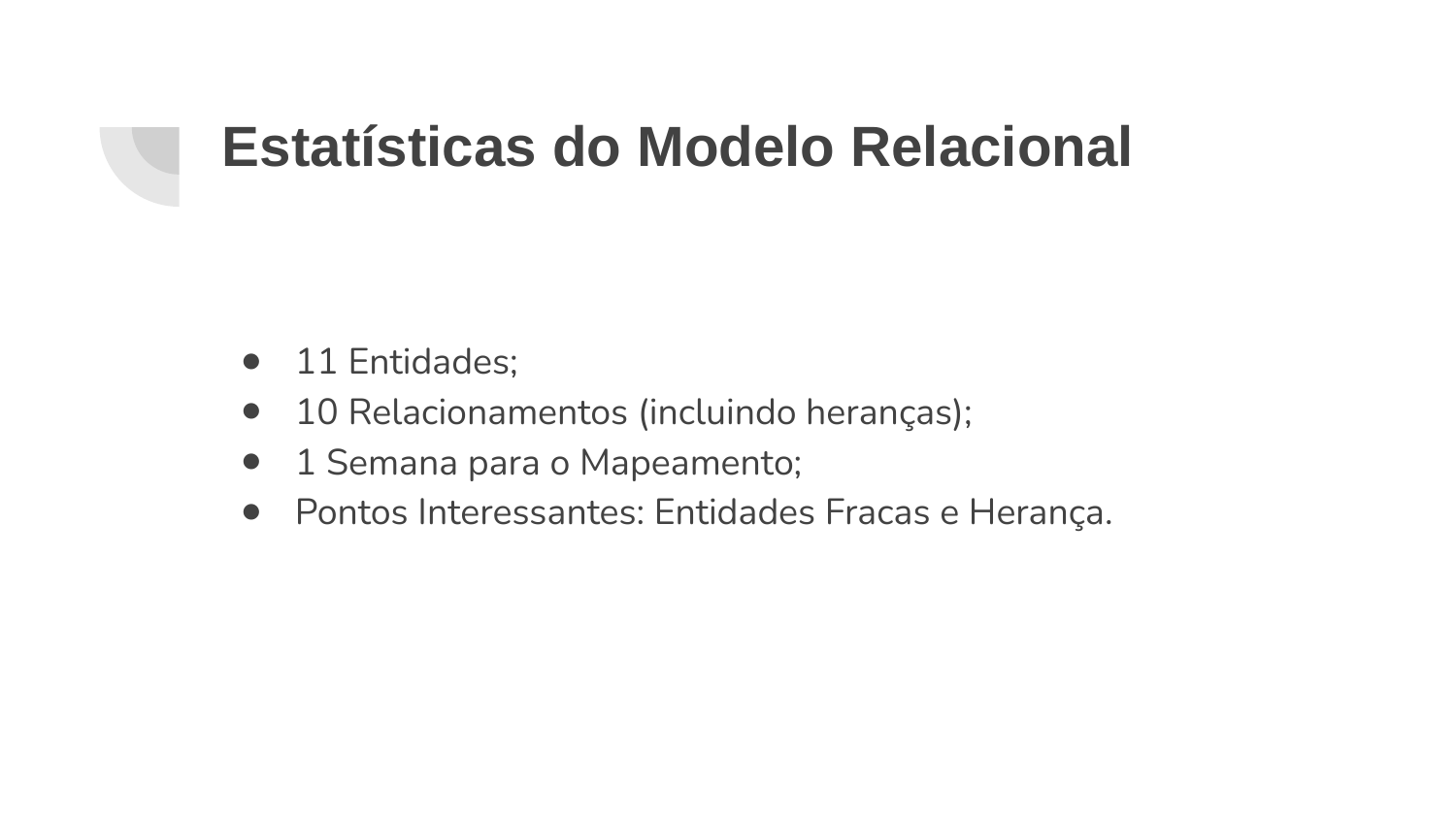

# Estatísticas do Modelo Relacional
11 Entidades;
10 Relacionamentos (incluindo heranças);
1 Semana para o Mapeamento;
Pontos Interessantes: Entidades Fracas e Herança.